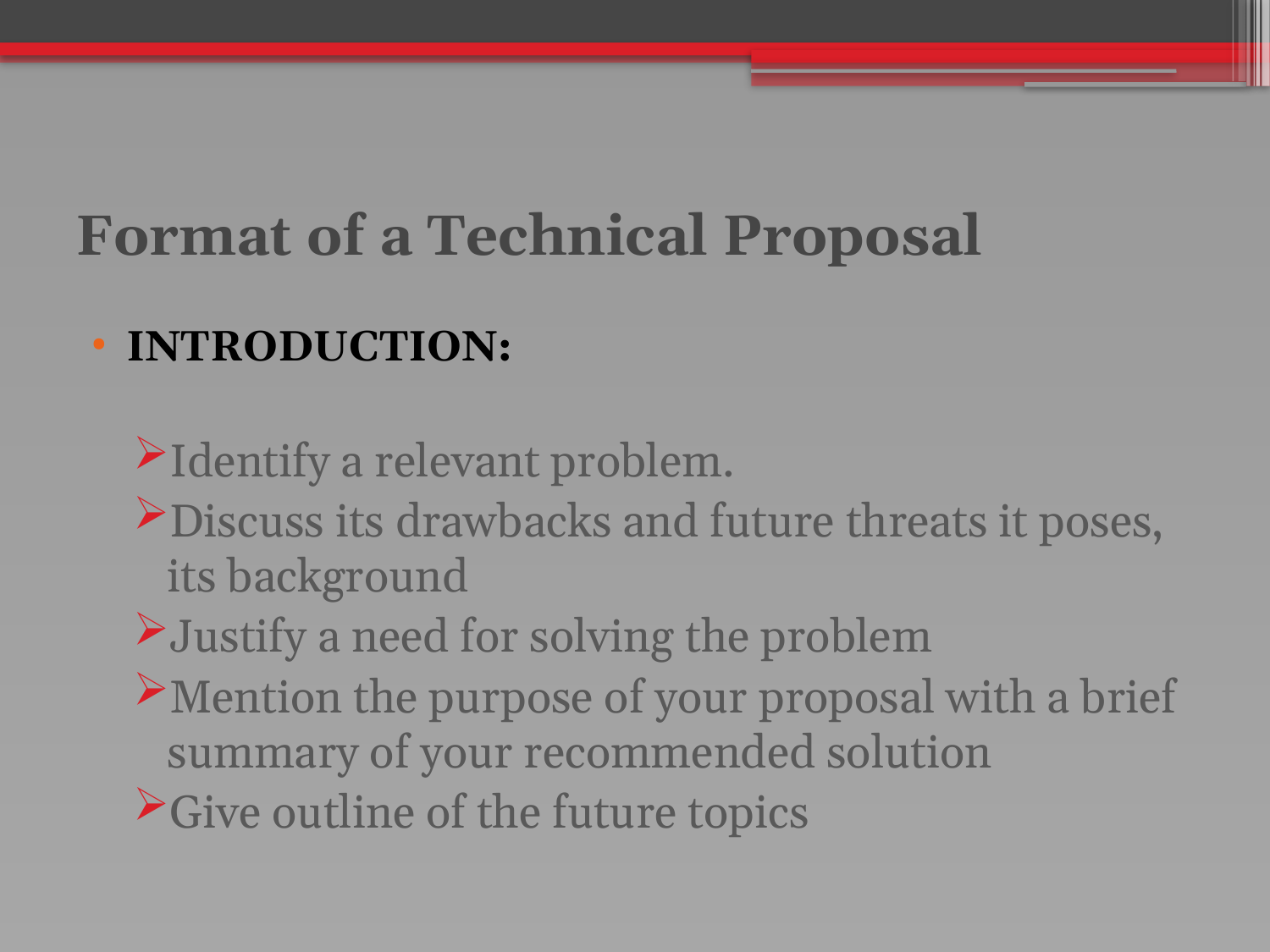

# Format of a Technical Proposal
INTRODUCTION:

Identify a relevant problem.
Discuss its drawbacks and future threats it poses, its background
Justify a need for solving the problem
Mention the purpose of your proposal with a brief summary of your recommended solution
Give outline of the future topics